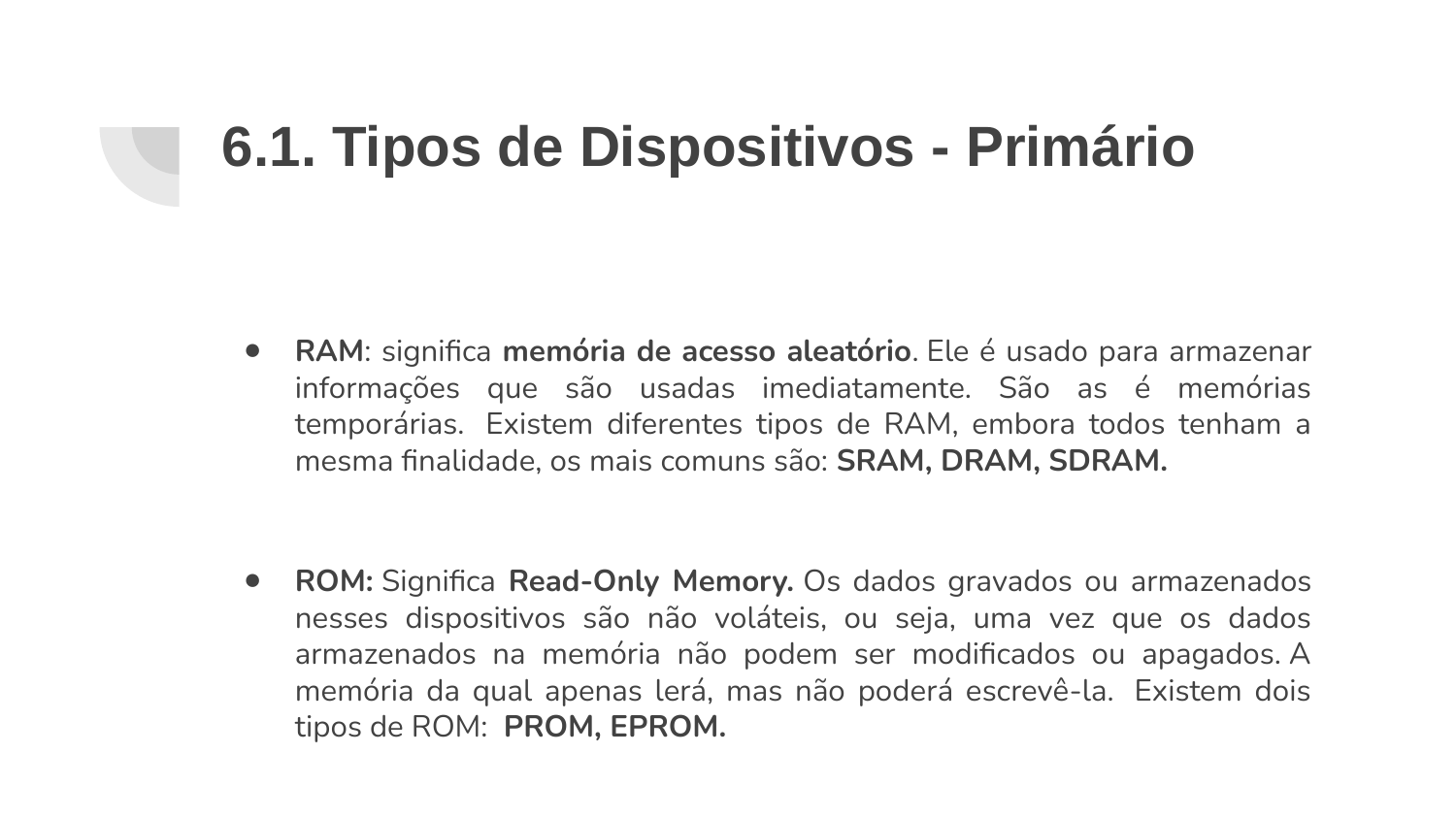

# 6.1. Tipos de Dispositivos - Primário
RAM: significa memória de acesso aleatório. Ele é usado para armazenar informações que são usadas imediatamente. São as é memórias temporárias.  Existem diferentes tipos de RAM, embora todos tenham a mesma finalidade, os mais comuns são: SRAM, DRAM, SDRAM.

ROM: Significa Read-Only Memory. Os dados gravados ou armazenados nesses dispositivos são não voláteis, ou seja, uma vez que os dados armazenados na memória não podem ser modificados ou apagados. A memória da qual apenas lerá, mas não poderá escrevê-la.  Existem dois tipos de ROM:  PROM, EPROM.